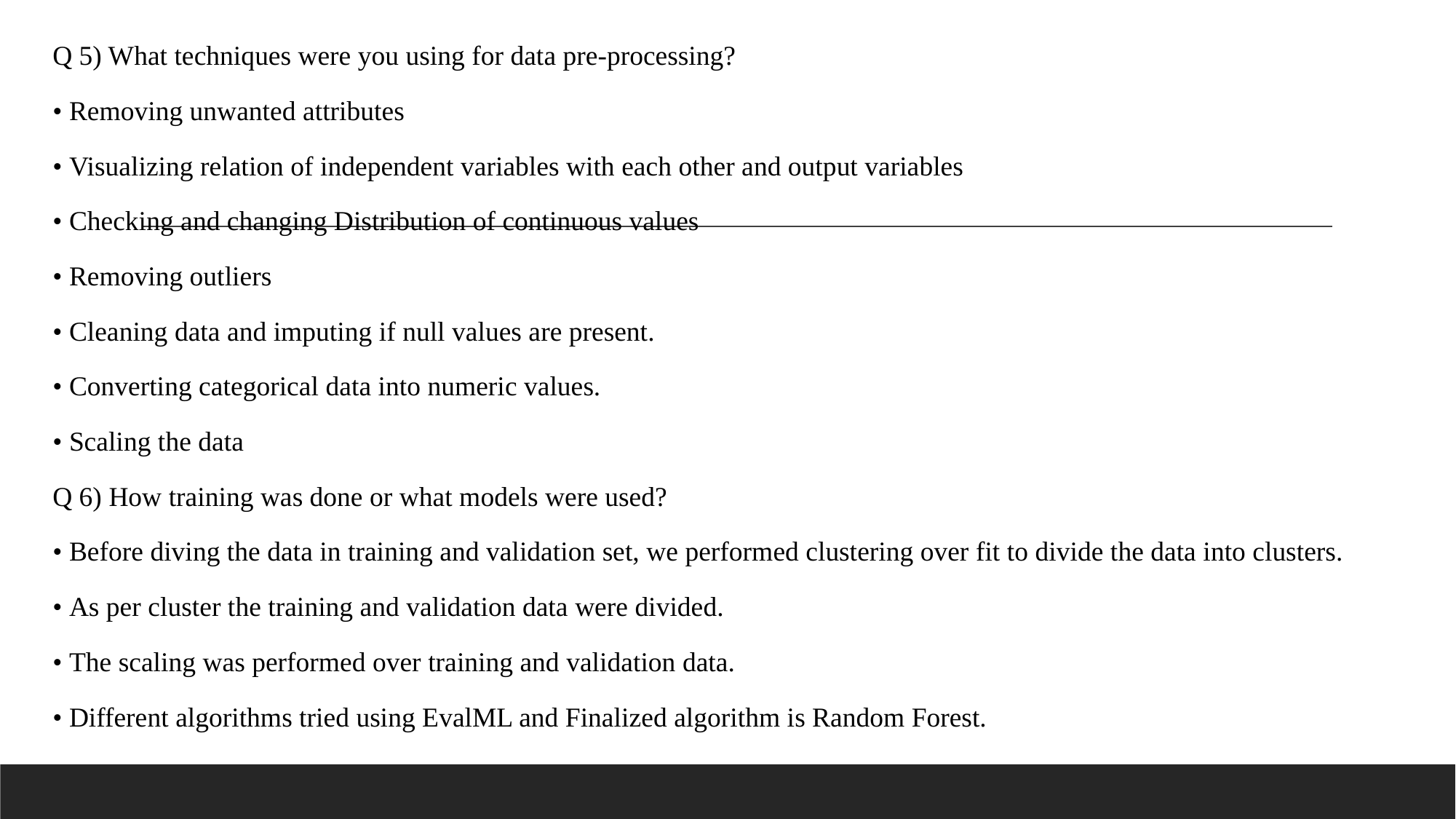

Q 5) What techniques were you using for data pre-processing?
• Removing unwanted attributes
• Visualizing relation of independent variables with each other and output variables
• Checking and changing Distribution of continuous values
• Removing outliers
• Cleaning data and imputing if null values are present.
• Converting categorical data into numeric values.
• Scaling the data
Q 6) How training was done or what models were used?
• Before diving the data in training and validation set, we performed clustering over fit to divide the data into clusters.
• As per cluster the training and validation data were divided.
• The scaling was performed over training and validation data.
• Different algorithms tried using EvalML and Finalized algorithm is Random Forest.